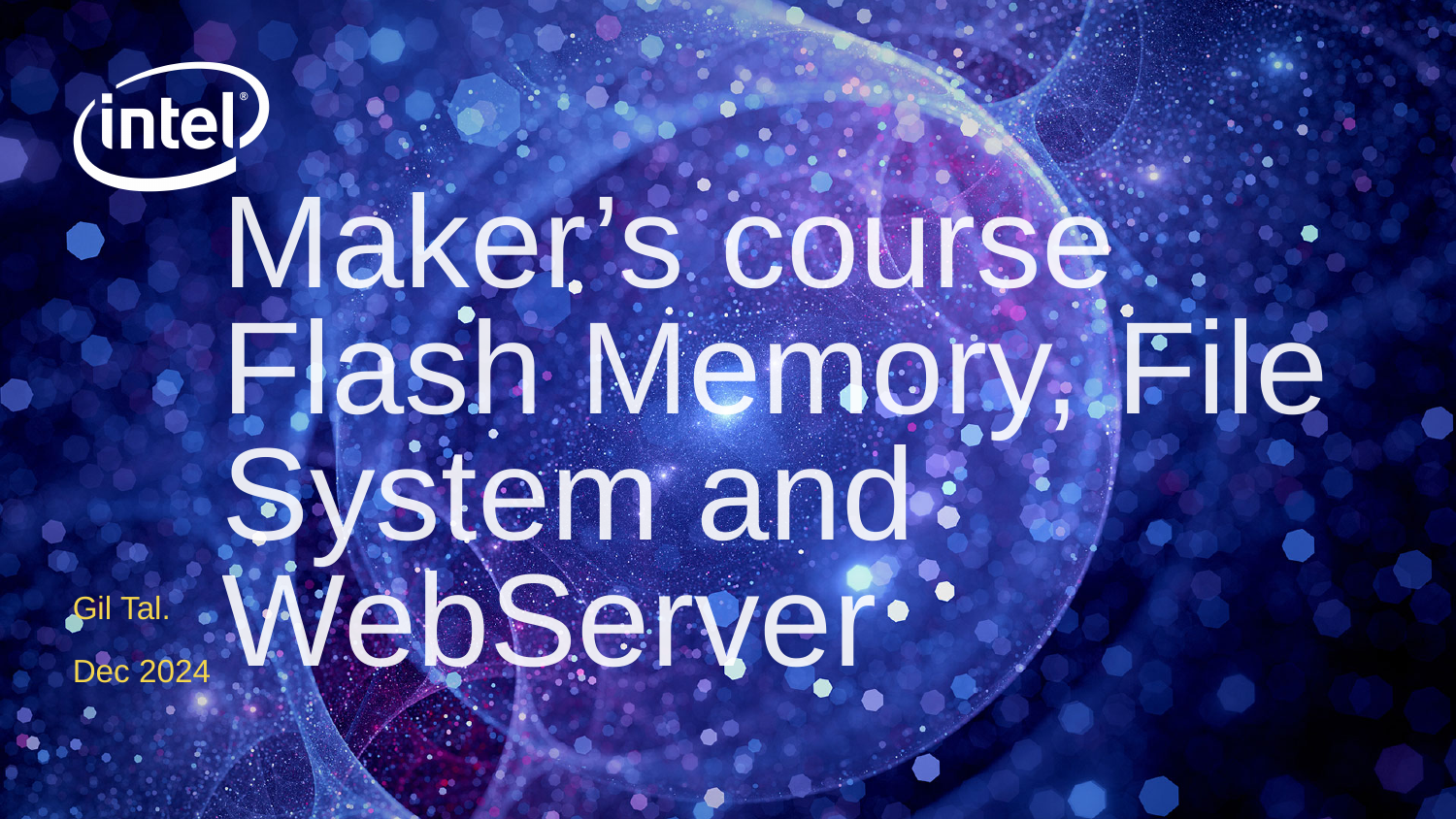

# Maker’s course Flash Memory, File System and WebServer
Gil Tal.
Dec 2024